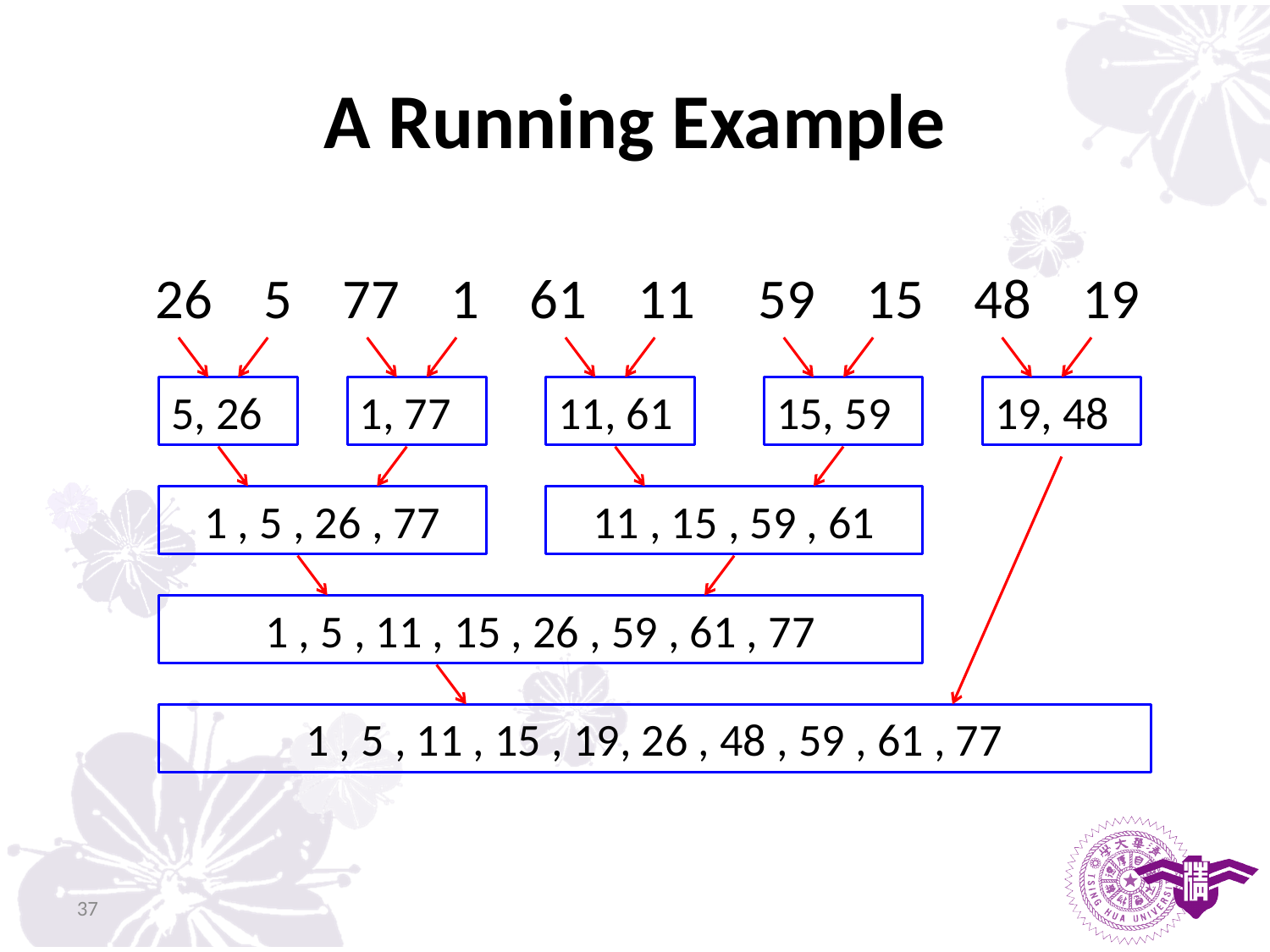

# A Running Example
	26    5    77    1    61    11     59    15    48    19
5, 26
1, 77
11, 61
15, 59
19, 48
1 , 5 , 26 , 77
11 , 15 , 59 , 61
1 , 5 , 11 , 15 , 26 , 59 , 61 , 77
1 , 5 , 11 , 15 , 19, 26 , 48 , 59 , 61 , 77
37